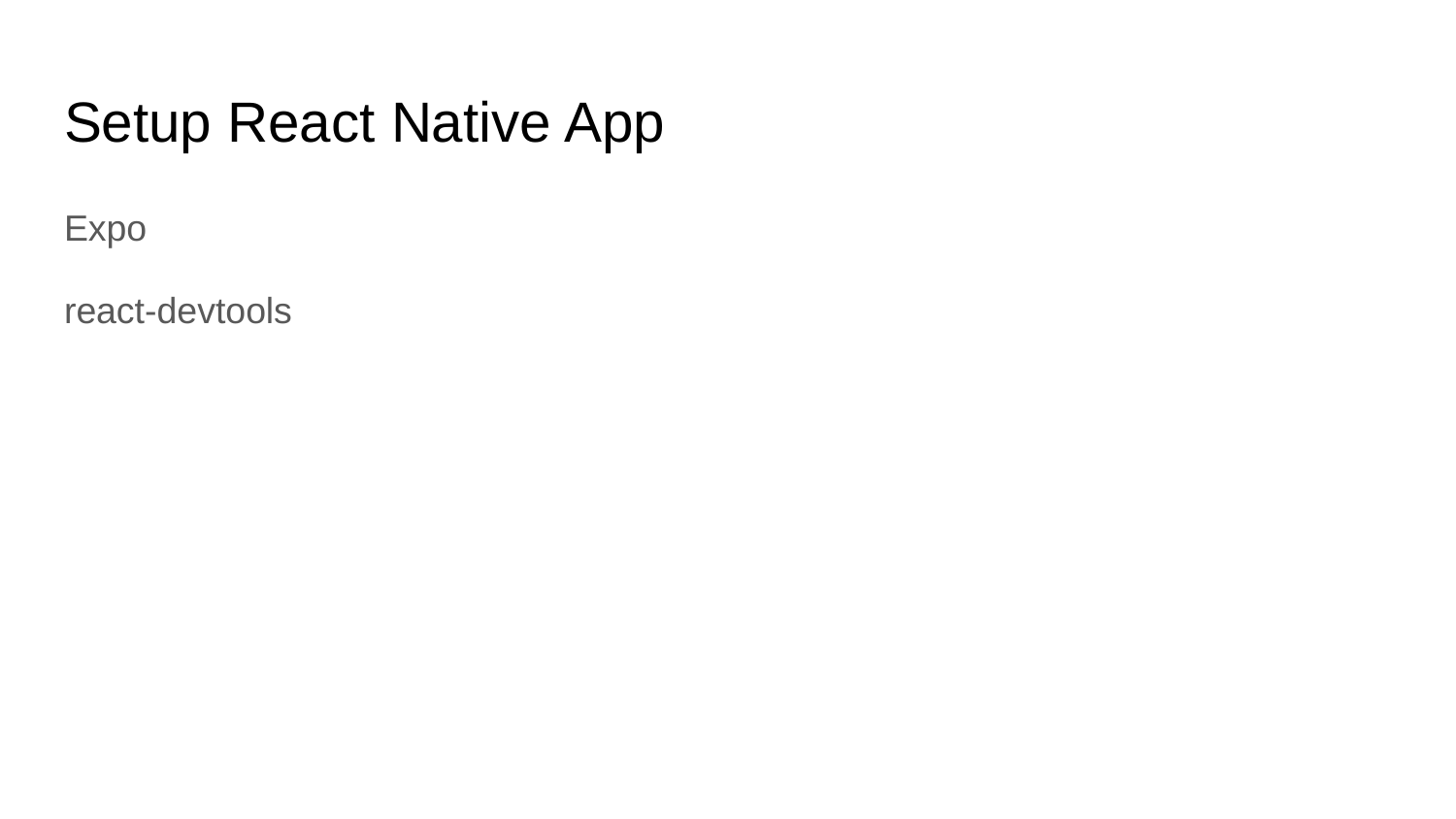

# Setup React Native App
Expo
react-devtools